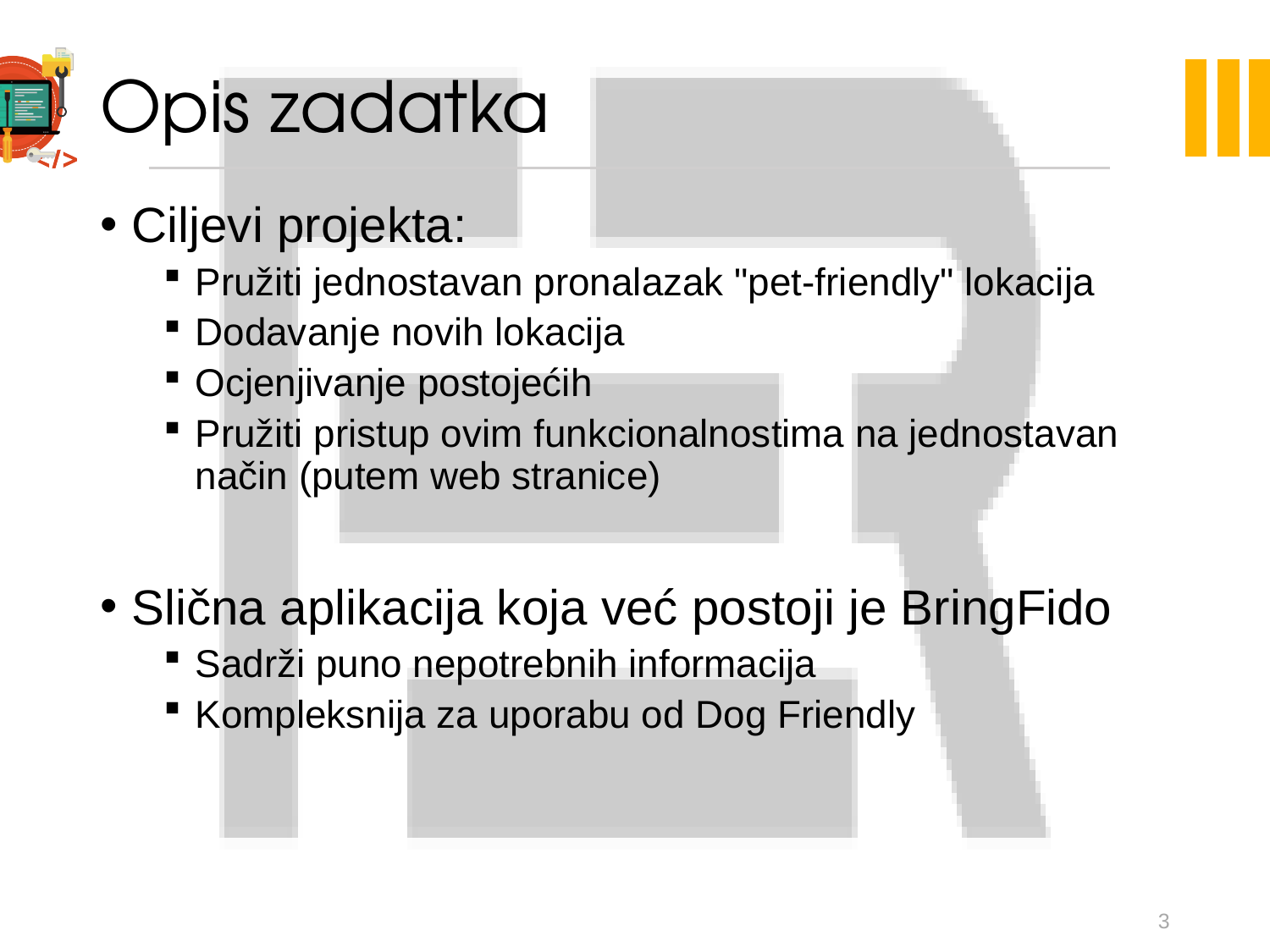

# Opis zadatka
Ciljevi projekta:
Pružiti jednostavan pronalazak "pet-friendly" lokacija
Dodavanje novih lokacija
Ocjenjivanje postojećih
Pružiti pristup ovim funkcionalnostima na jednostavan način (putem web stranice)

Slična aplikacija koja već postoji je BringFido
Sadrži puno nepotrebnih informacija
Kompleksnija za uporabu od Dog Friendly

3